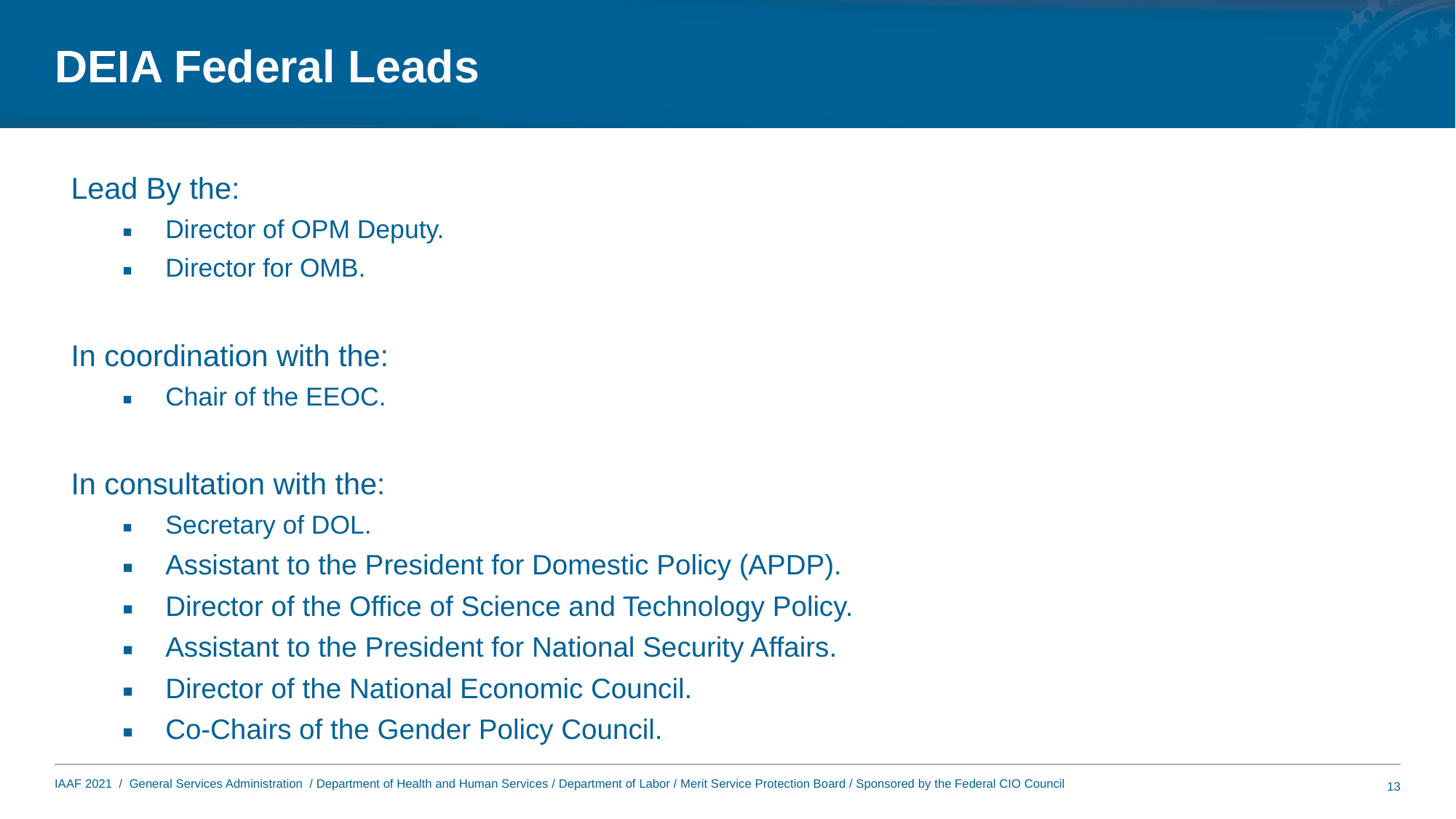

# DEIA Federal Leads
Lead By the:
Director of OPM Deputy.
Director for OMB.

In coordination with the:
Chair of the EEOC.

In consultation with the:
Secretary of DOL.
Assistant to the President for Domestic Policy (APDP).
Director of the Office of Science and Technology Policy.
Assistant to the President for National Security Affairs.
Director of the National Economic Council.
Co-Chairs of the Gender Policy Council.

13